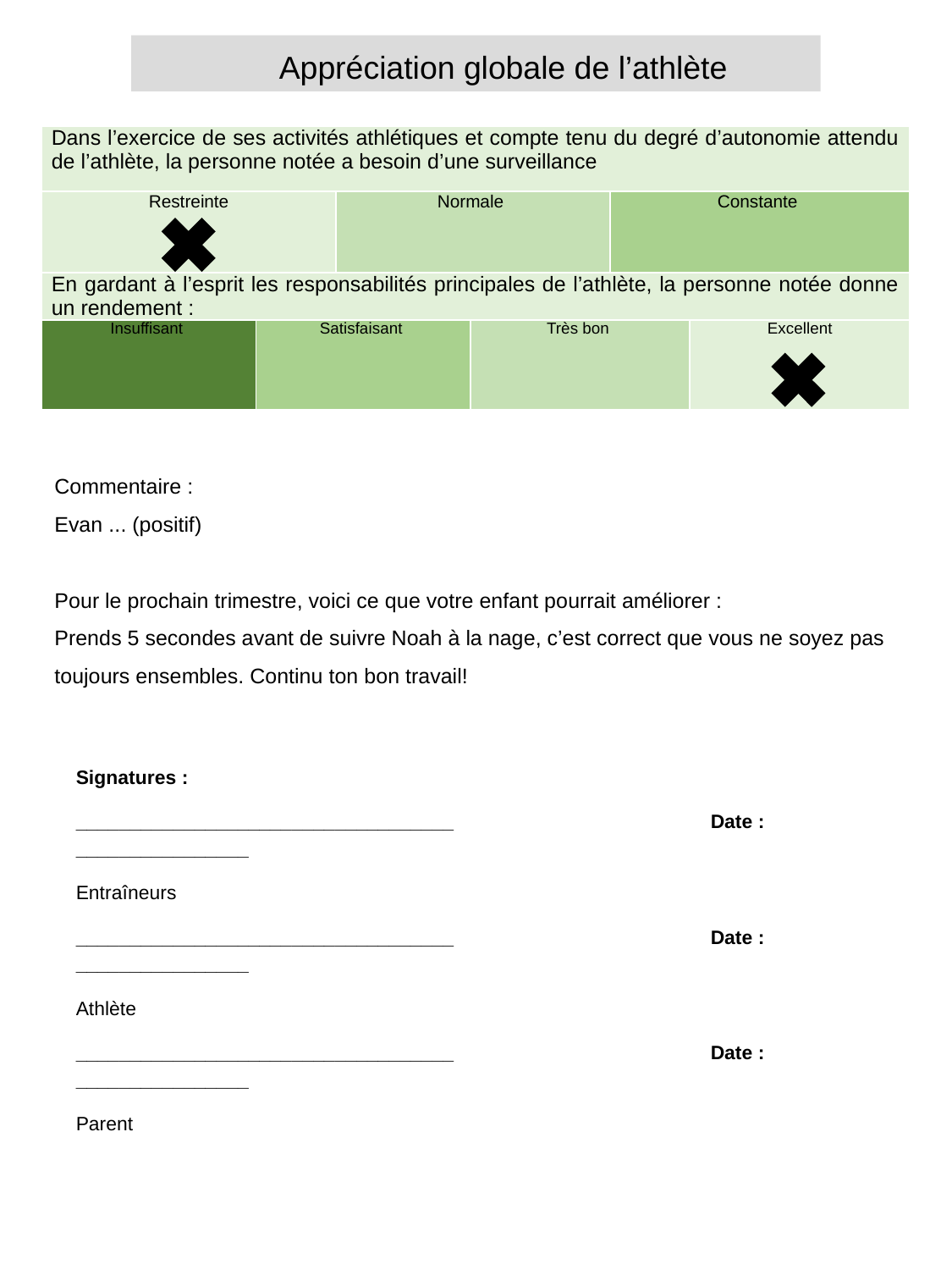

Appréciation globale de l’athlète
| Dans l’exercice de ses activités athlétiques et compte tenu du degré d’autonomie attendu de l’athlète, la personne notée a besoin d’une surveillance |  |  |  |  |  |
| --- | --- | --- | --- | --- | --- |
| Restreinte |  | Normale |  | Constante |  |
| En gardant à l’esprit les responsabilités principales de l’athlète, la personne notée donne un rendement : |  |  |  |  |  |
| Insuffisant | Satisfaisant | Satisfaisant | Très bon | Excellent | Excellent |

Commentaire :
Evan ... (positif)

Pour le prochain trimestre, voici ce que votre enfant pourrait améliorer :
Prends 5 secondes avant de suivre Noah à la nage, c’est correct que vous ne soyez pas toujours ensembles. Continu ton bon travail!

Signatures :
___________________________________			Date : ________________
Entraîneurs
___________________________________			Date : ________________
Athlète
___________________________________			Date : ________________
Parent